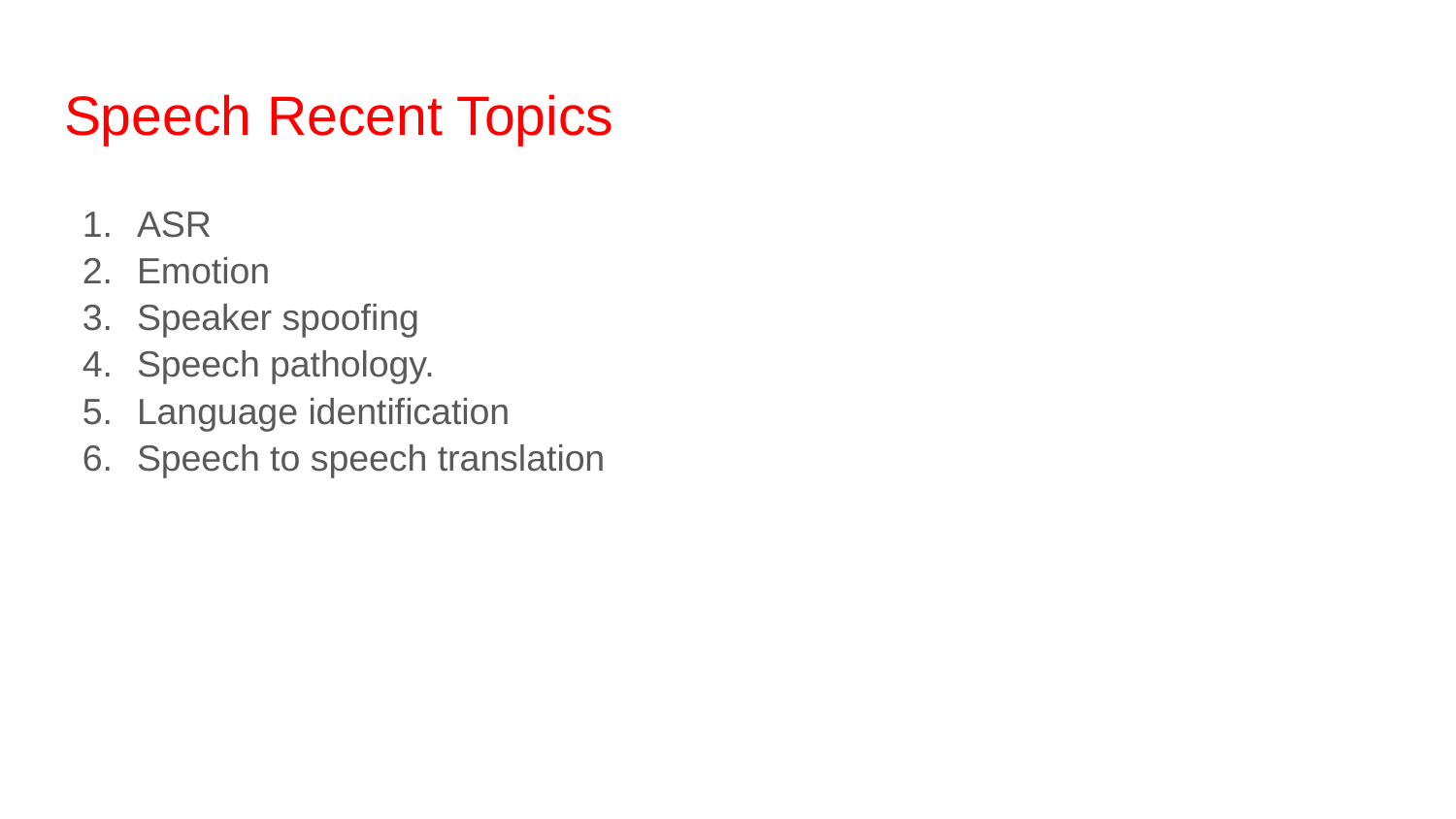

# Speech Recent Topics
ASR
Emotion
Speaker spoofing
Speech pathology.
Language identification
Speech to speech translation